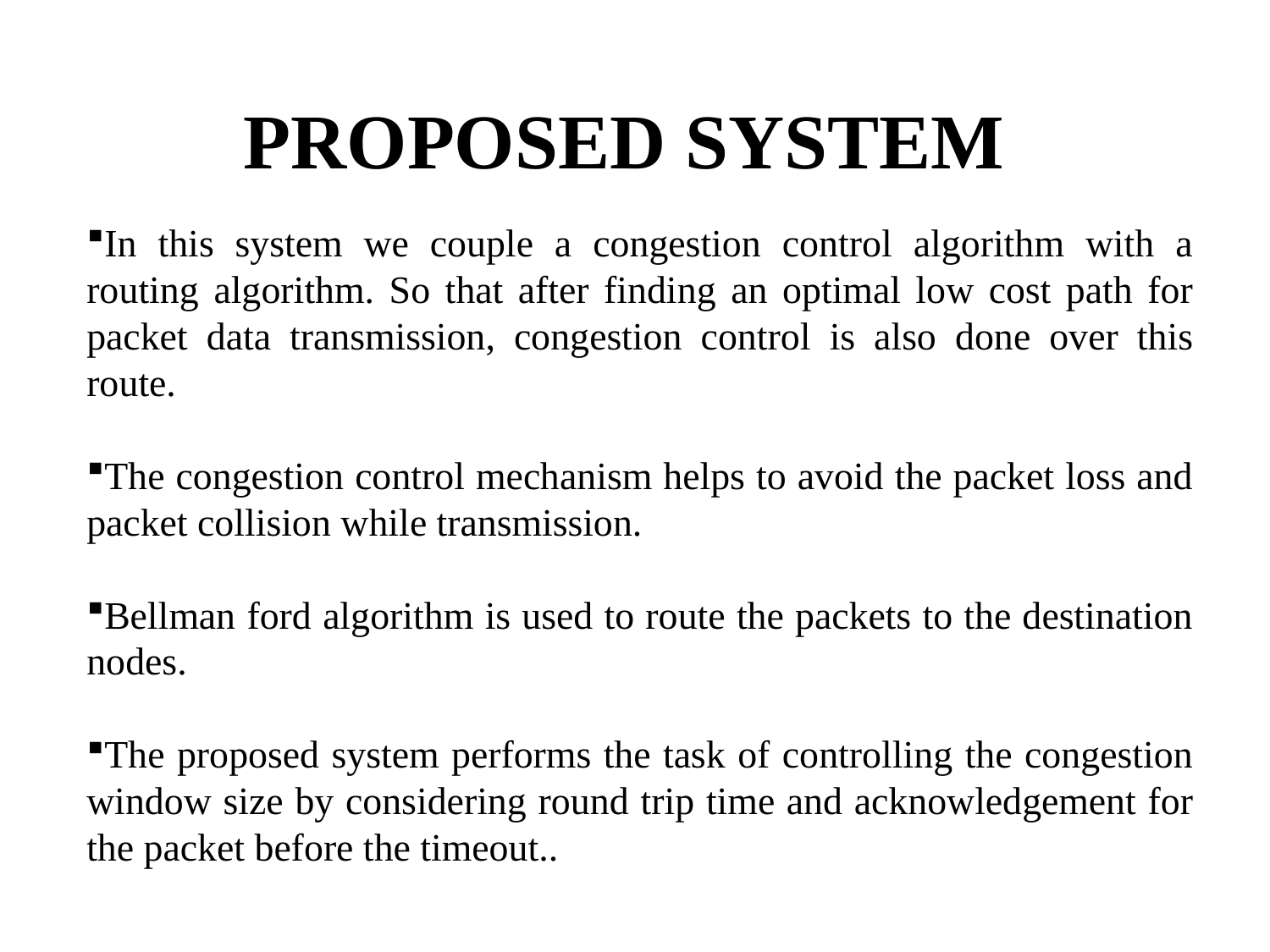

# PROPOSED SYSTEM
In this system we couple a congestion control algorithm with a routing algorithm. So that after finding an optimal low cost path for packet data transmission, congestion control is also done over this route.

The congestion control mechanism helps to avoid the packet loss and packet collision while transmission.

Bellman ford algorithm is used to route the packets to the destination nodes.

The proposed system performs the task of controlling the congestion window size by considering round trip time and acknowledgement for the packet before the timeout..